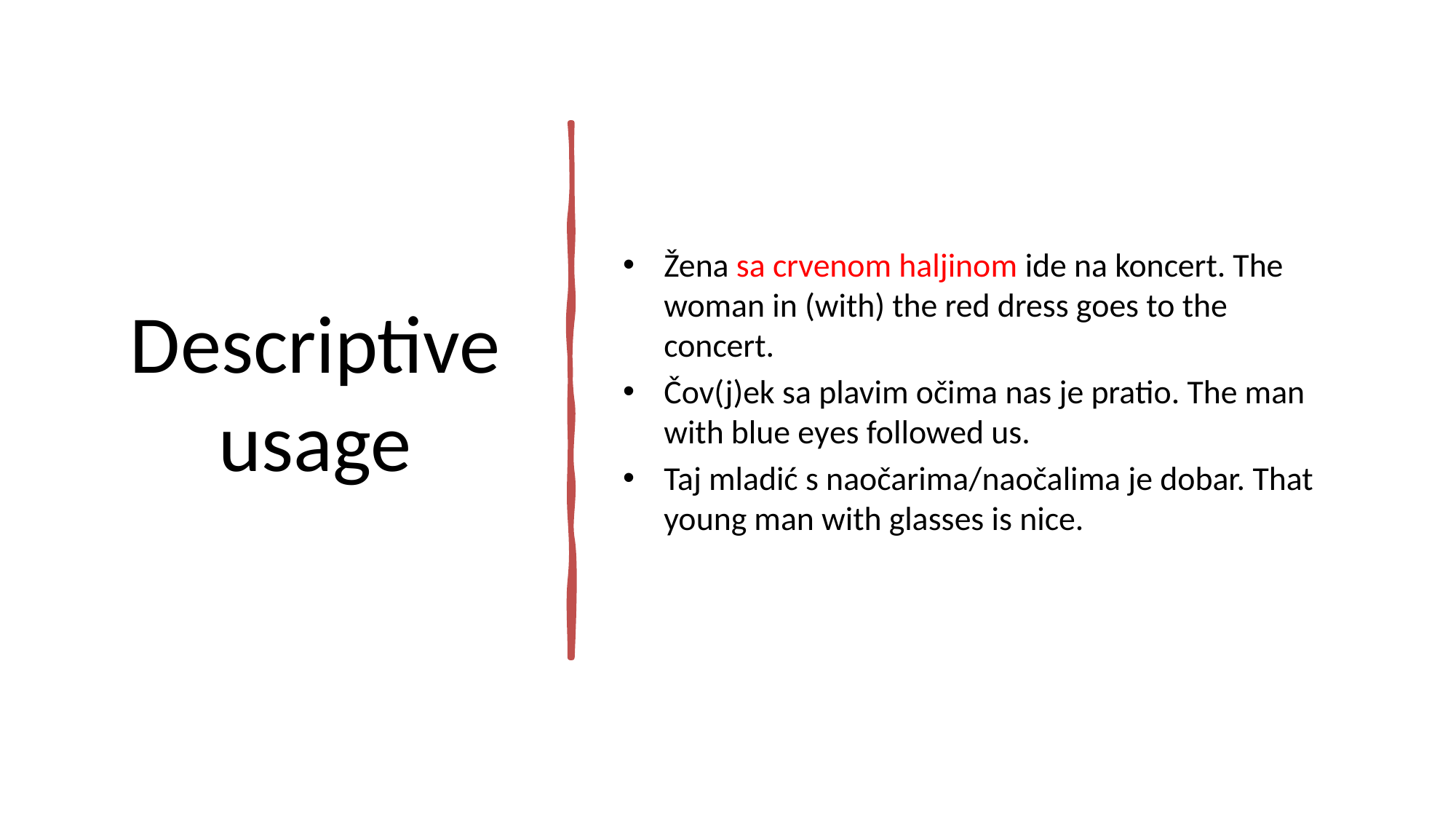

# Descriptive usage
Žena sa crvenom haljinom ide na koncert. The woman in (with) the red dress goes to the concert.
Čov(j)ek sa plavim očima nas je pratio. The man with blue eyes followed us.
Taj mladić s naočarima/naočalima je dobar. That young man with glasses is nice.